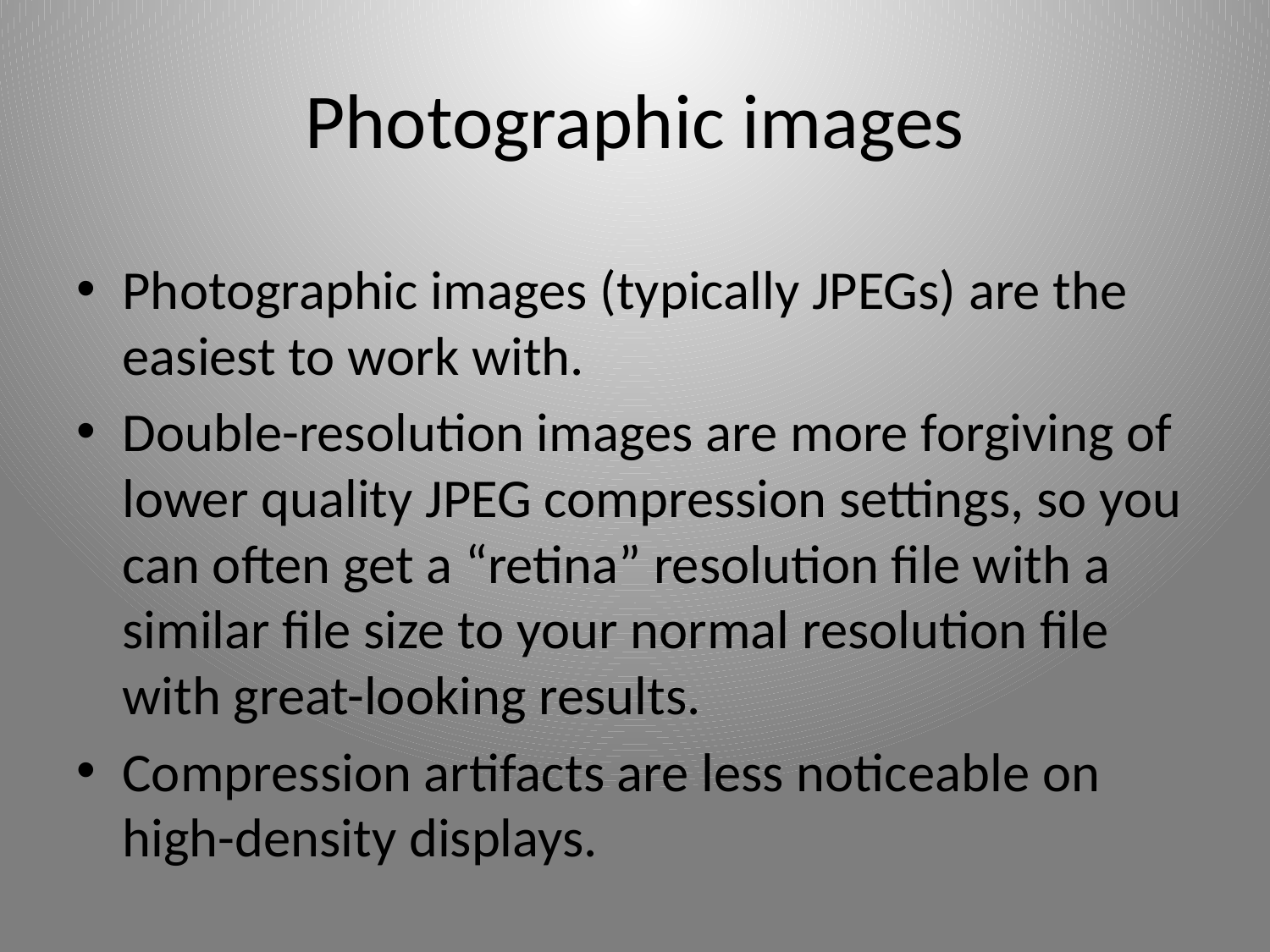

# Photographic images
Photographic images (typically JPEGs) are the easiest to work with.
Double-resolution images are more forgiving of lower quality JPEG compression settings, so you can often get a “retina” resolution file with a similar file size to your normal resolution file with great-looking results.
Compression artifacts are less noticeable on high-density displays.